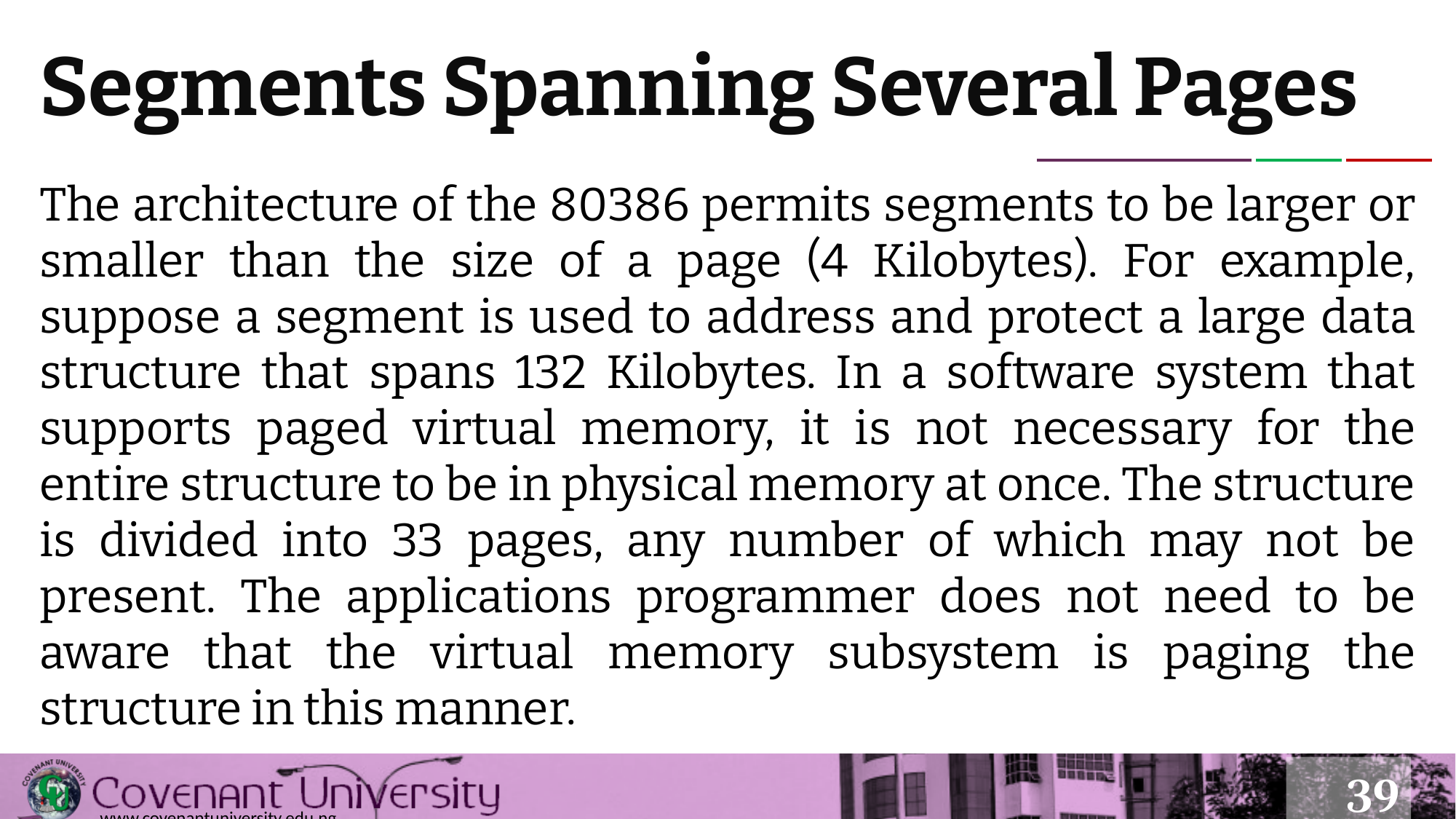

# Segments Spanning Several Pages
The architecture of the 80386 permits segments to be larger or smaller than the size of a page (4 Kilobytes). For example, suppose a segment is used to address and protect a large data structure that spans 132 Kilobytes. In a software system that supports paged virtual memory, it is not necessary for the entire structure to be in physical memory at once. The structure is divided into 33 pages, any number of which may not be present. The applications programmer does not need to be aware that the virtual memory subsystem is paging the structure in this manner.